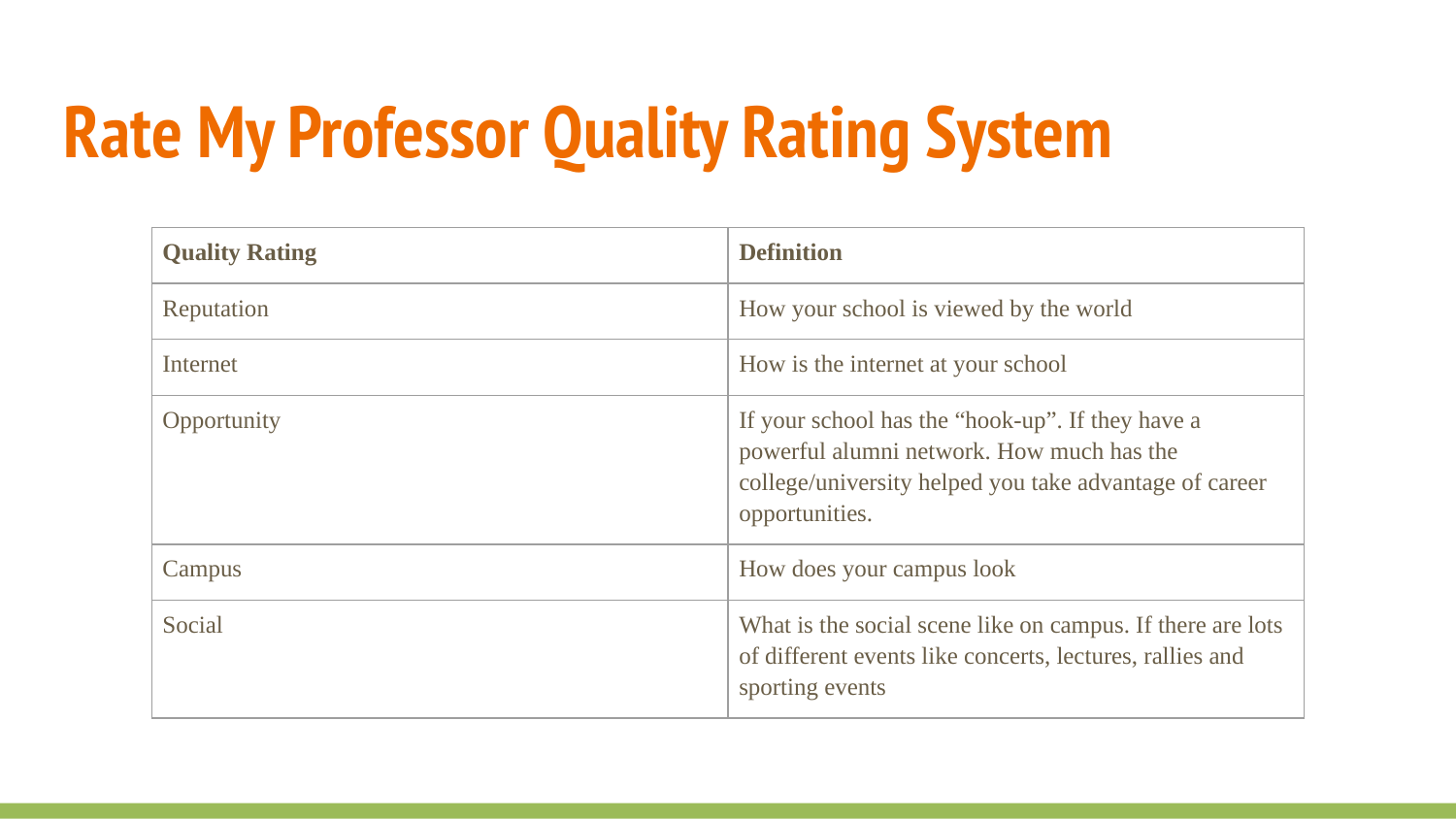

Rate My Professor Quality Rating System
| Quality Rating | Definition |
| --- | --- |
| Reputation | How your school is viewed by the world |
| Internet | How is the internet at your school |
| Opportunity | If your school has the “hook-up”. If they have a powerful alumni network. How much has the college/university helped you take advantage of career opportunities. |
| Campus | How does your campus look |
| Social | What is the social scene like on campus. If there are lots of different events like concerts, lectures, rallies and sporting events |